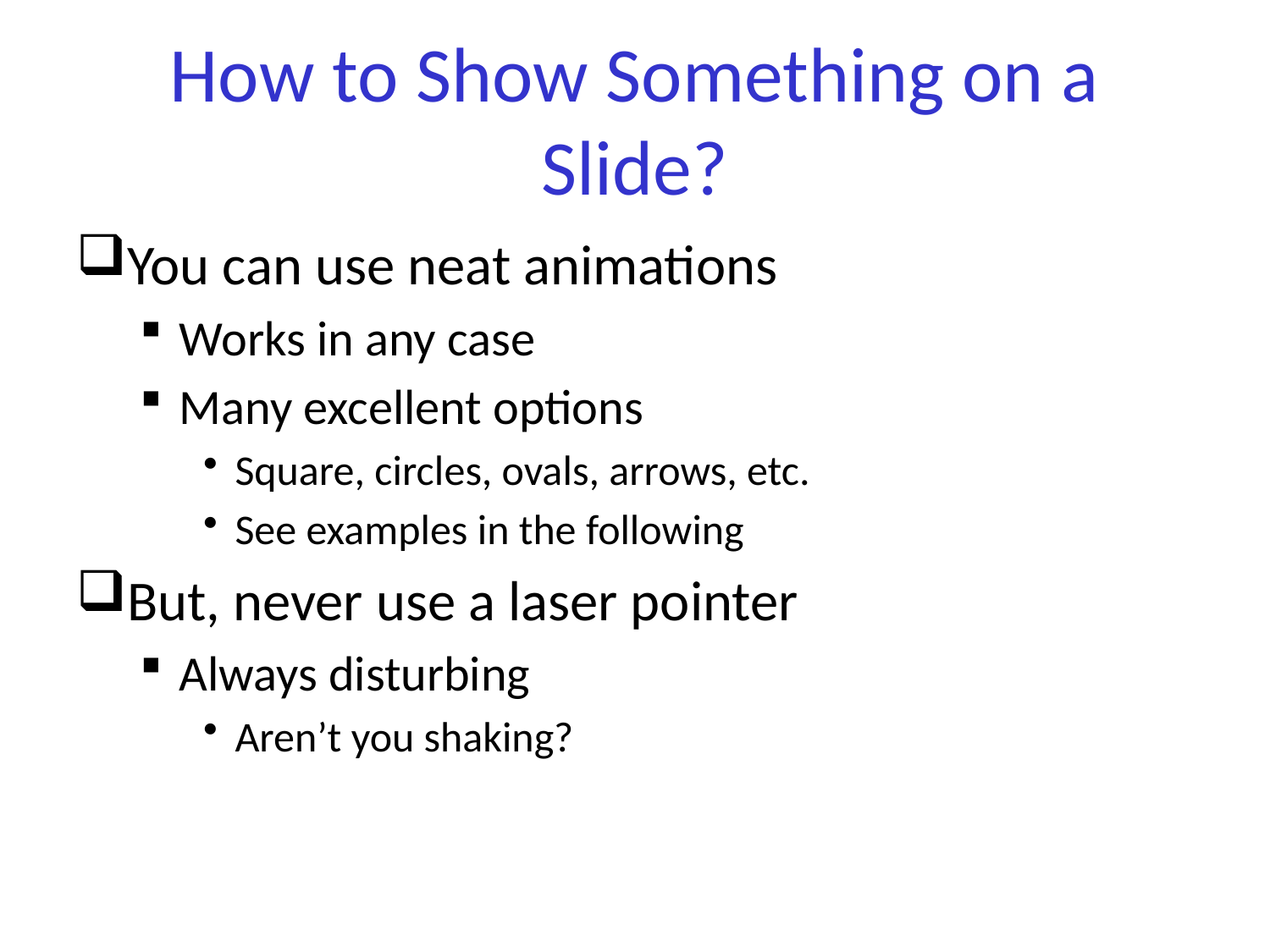

# How to Show Something on a Slide?
You can use neat animations
Works in any case
Many excellent options
Square, circles, ovals, arrows, etc.
See examples in the following
But, never use a laser pointer
Always disturbing
Aren’t you shaking?

61